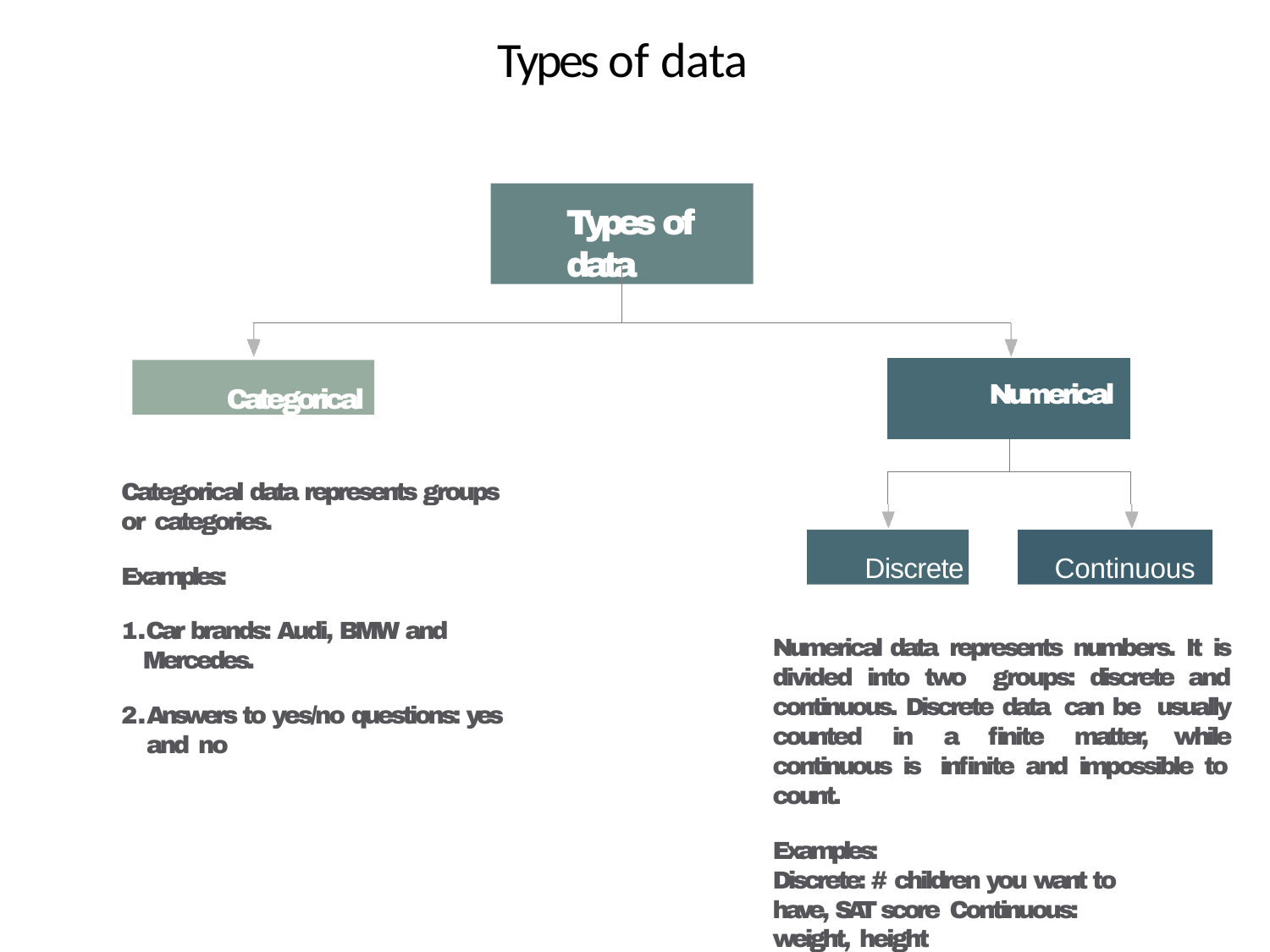

# Types of data
Types of data

| Numerical |  |
| --- | --- |
|  |  |
|  |  |
Categorical
Categorical data represents groups or categories.

Examples:

Car brands: Audi, BMW and Mercedes.

Answers to yes/no questions: yes and no

Discrete
Continuous
Numerical data represents numbers. It is divided into two  groups: discrete and continuous. Discrete data can be  usually counted in a finite matter, while continuous is  infinite and impossible to count.

Examples:
Discrete: # children you want to have, SAT score  Continuous: weight, height